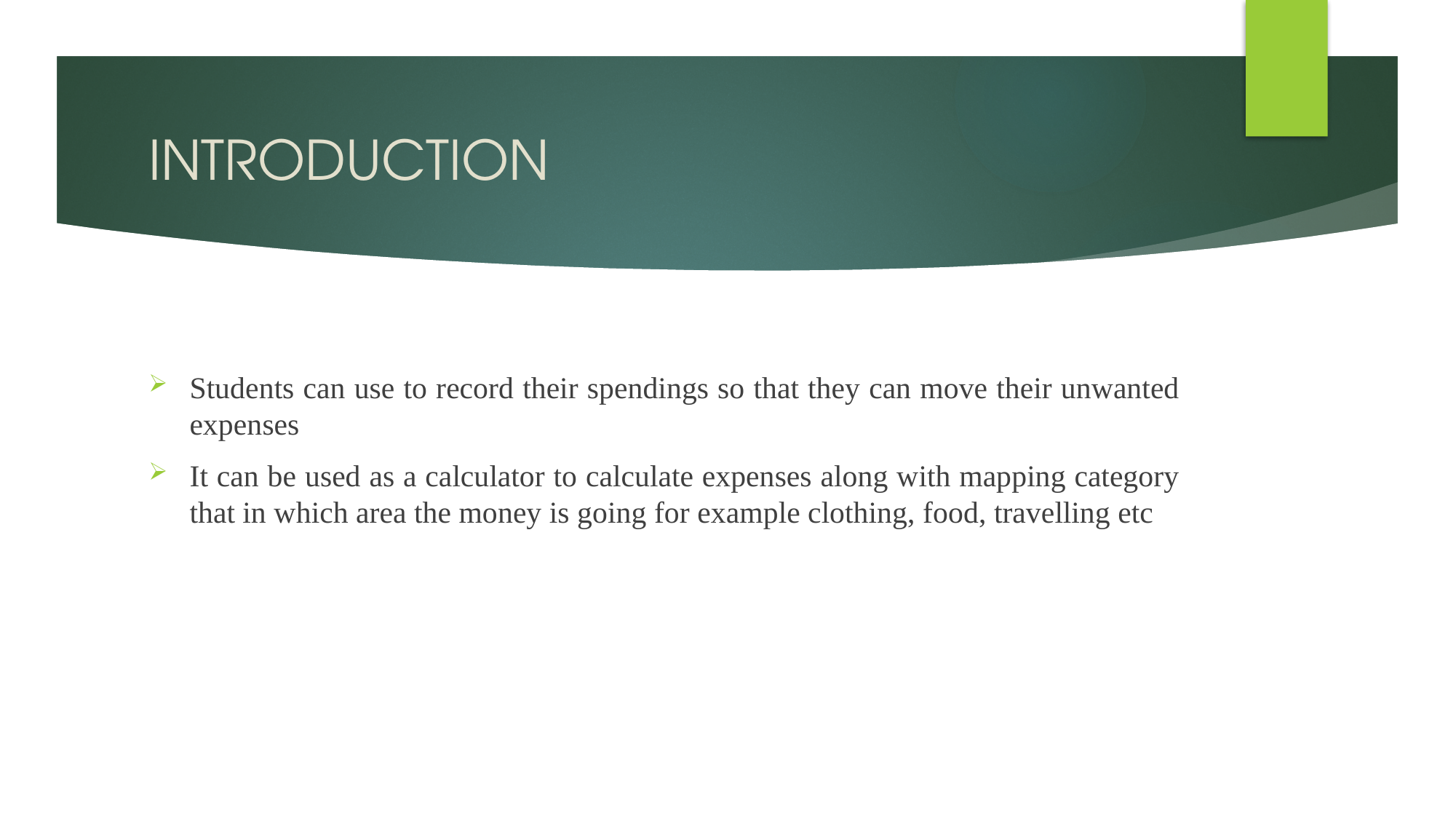

# INTRODUCTION

Students can use to record their spendings so that they can move their unwanted expenses
It can be used as a calculator to calculate expenses along with mapping category that in which area the money is going for example clothing, food, travelling etc